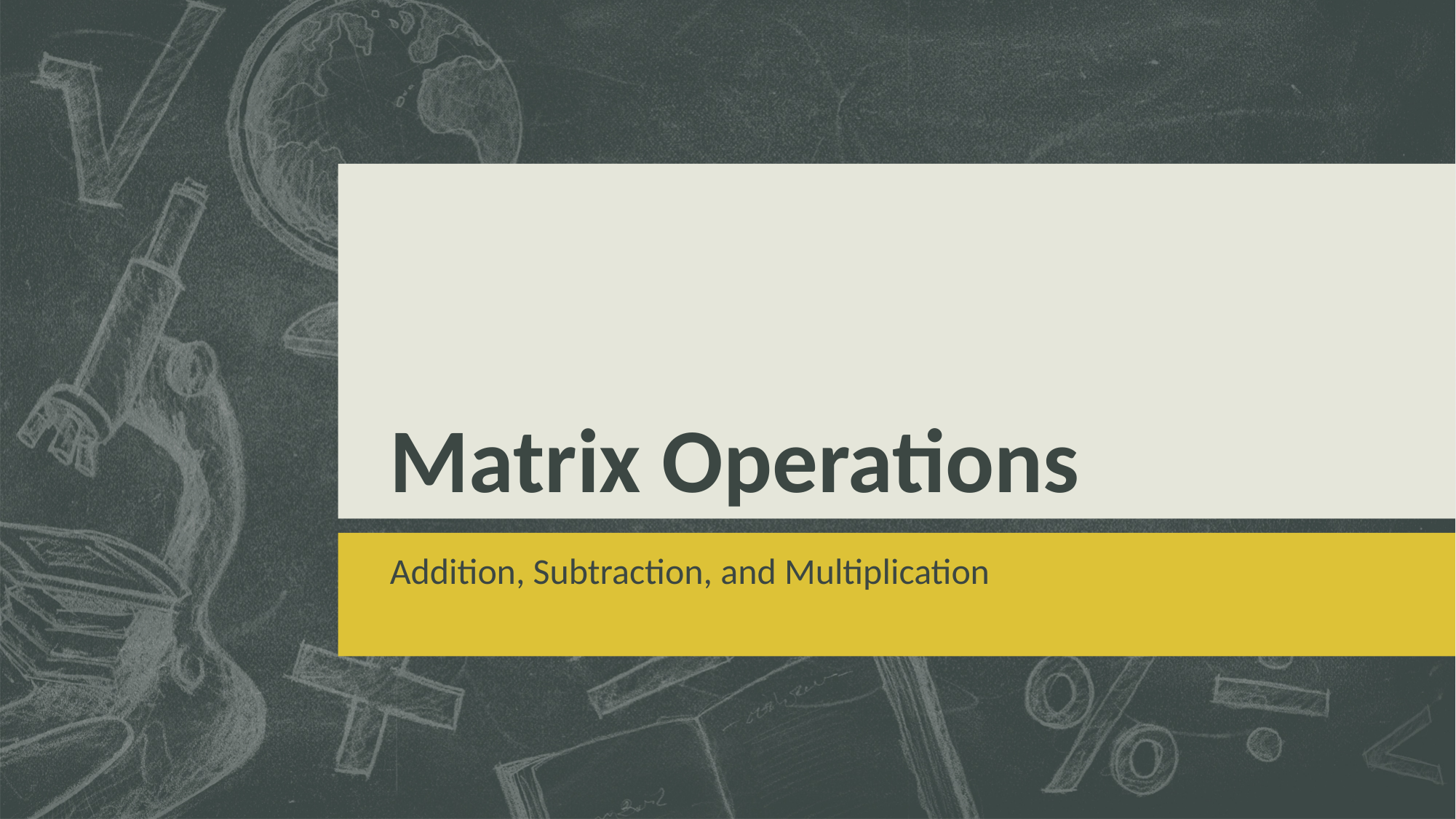

# Matrix Operations
Addition, Subtraction, and Multiplication